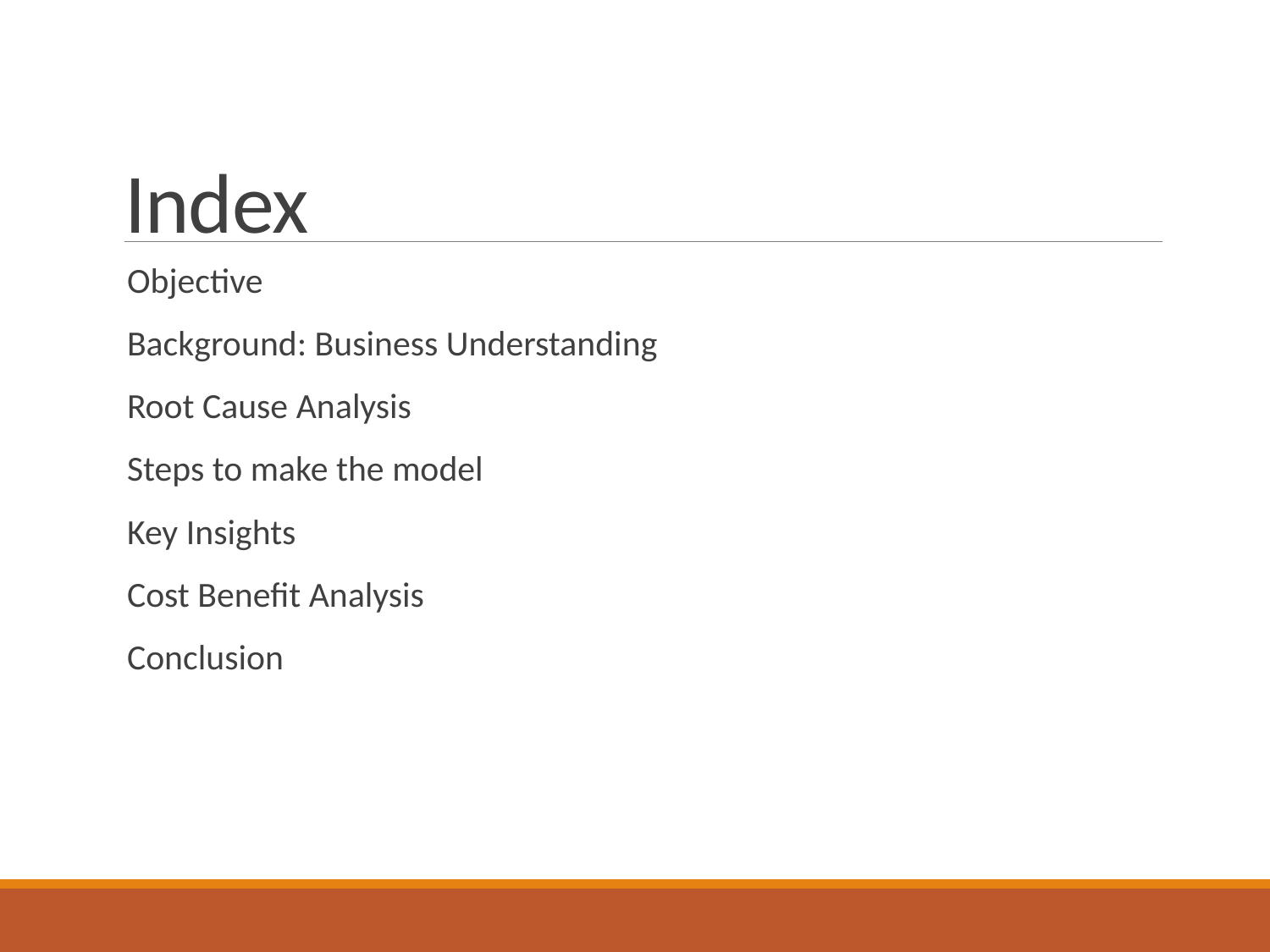

# Index
Objective
Background: Business Understanding
Root Cause Analysis
Steps to make the model
Key Insights
Cost Benefit Analysis
Conclusion